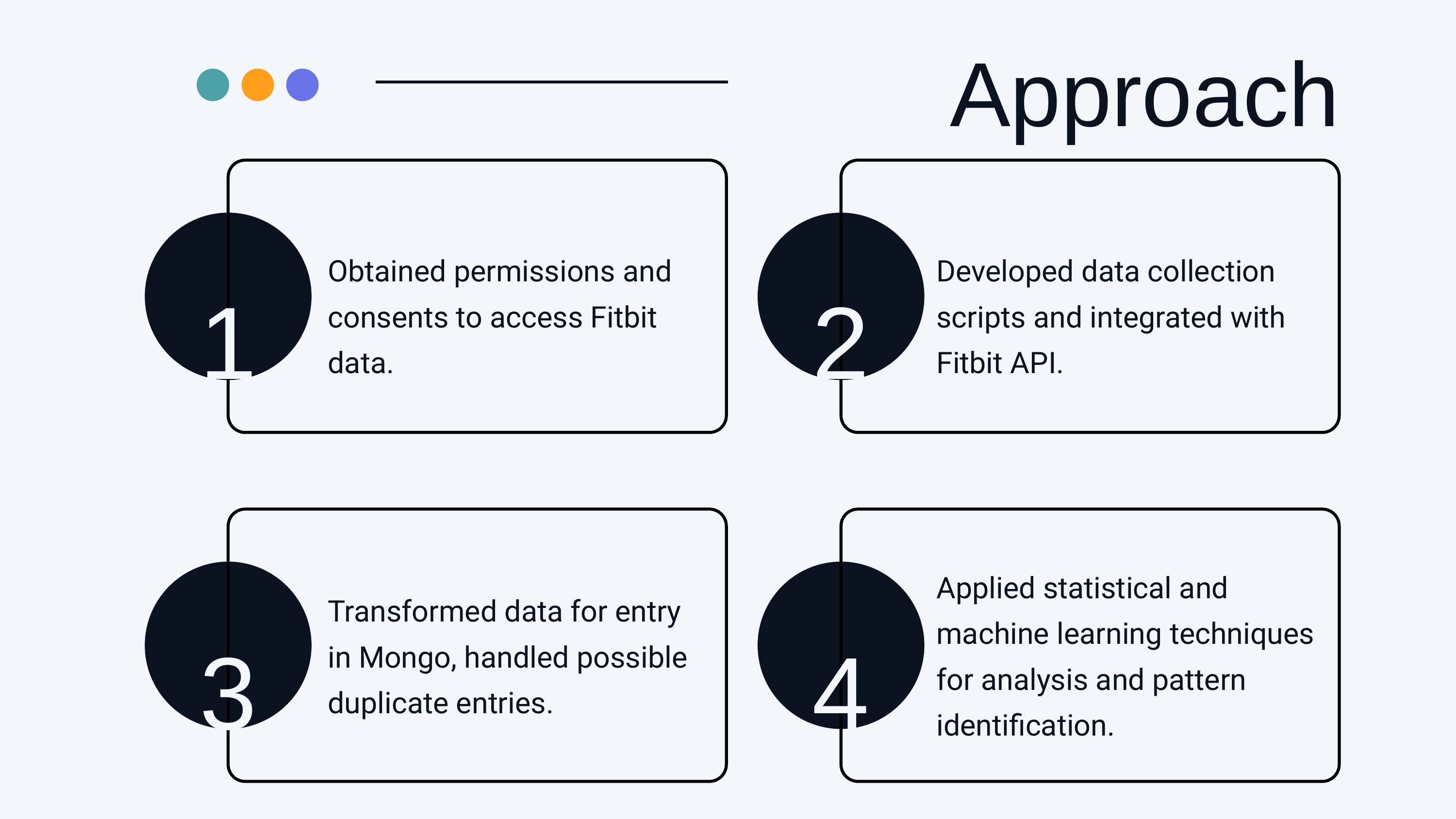

Approach

1
Obtained permissions and consents to access Fitbit data.

2
Developed data collection scripts and integrated with Fitbit API.

3
Transformed data for entry in Mongo, handled possible duplicate entries.

Applied statistical and machine learning techniques for analysis and pattern identification.

4